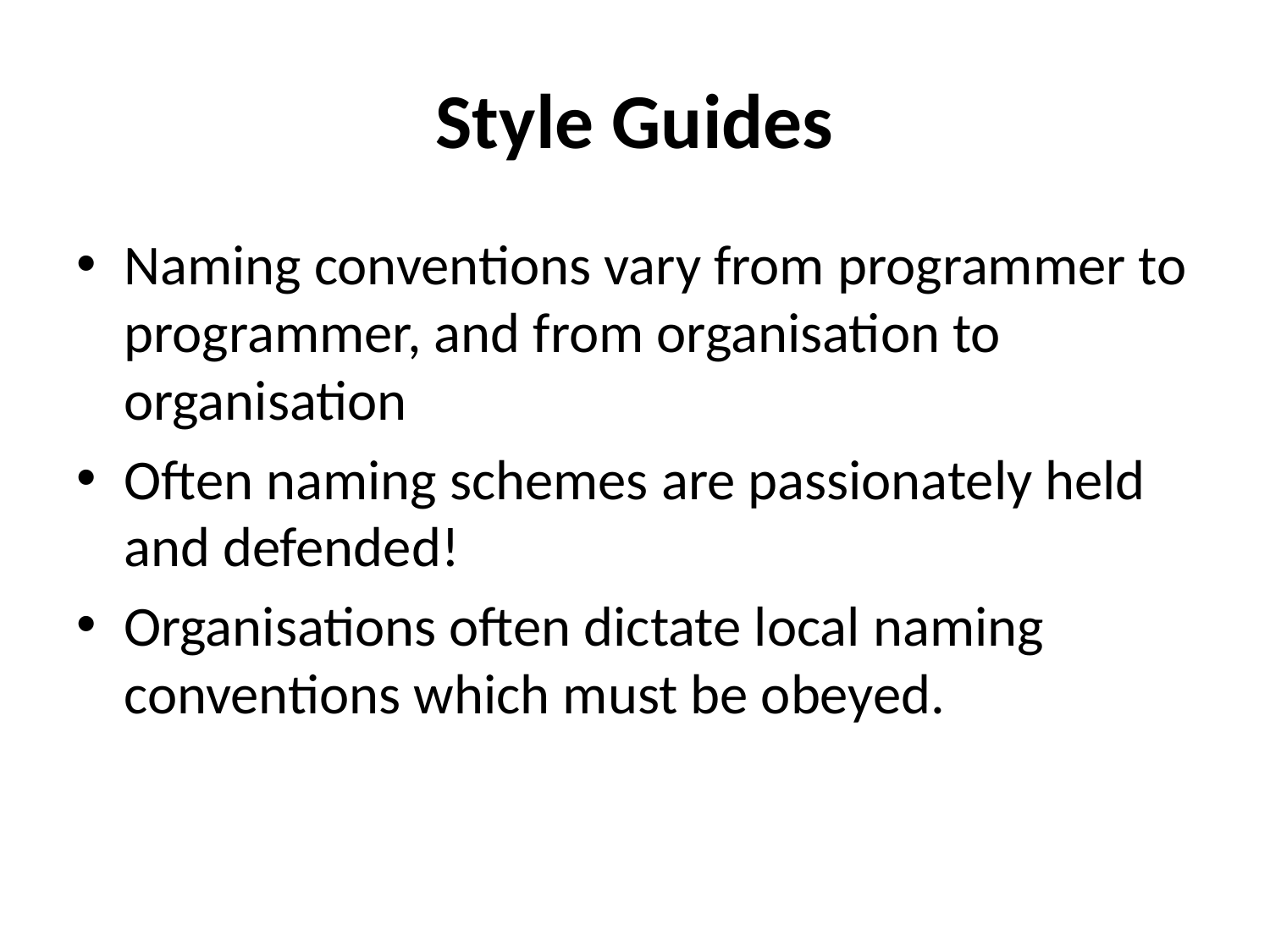

# Style Guides
Naming conventions vary from programmer to programmer, and from organisation to organisation
Often naming schemes are passionately held and defended!
Organisations often dictate local naming conventions which must be obeyed.